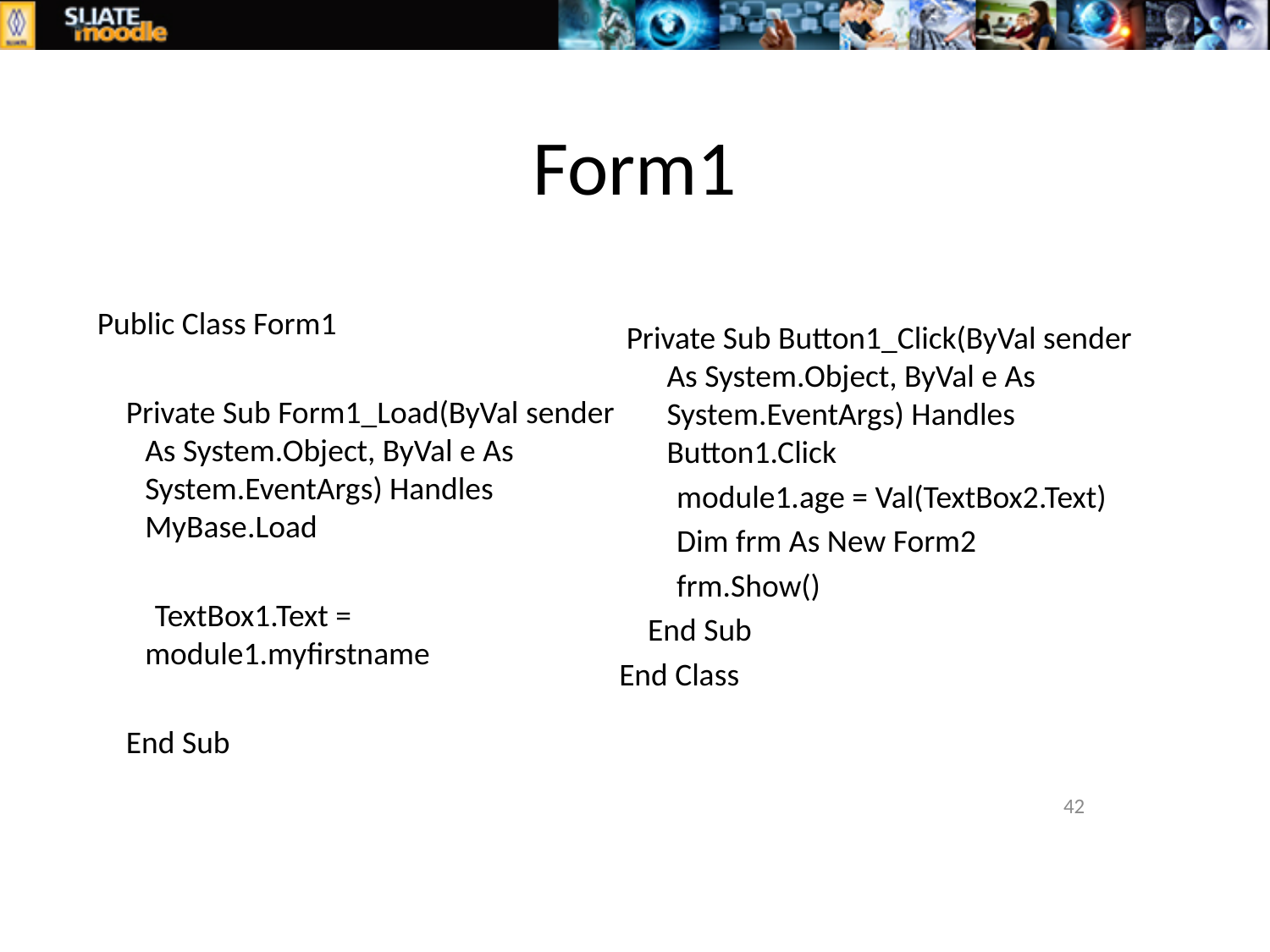

# Form1

Public Class Form1

    Private Sub Form1_Load(ByVal sender As System.Object, ByVal e As System.EventArgs) Handles MyBase.Load

        TextBox1.Text = module1.myfirstname

    End Sub

 Private Sub Button1_Click(ByVal sender As System.Object, ByVal e As System.EventArgs) Handles Button1.Click
        module1.age = Val(TextBox2.Text)
        Dim frm As New Form2
        frm.Show()
    End Sub
End Class

42